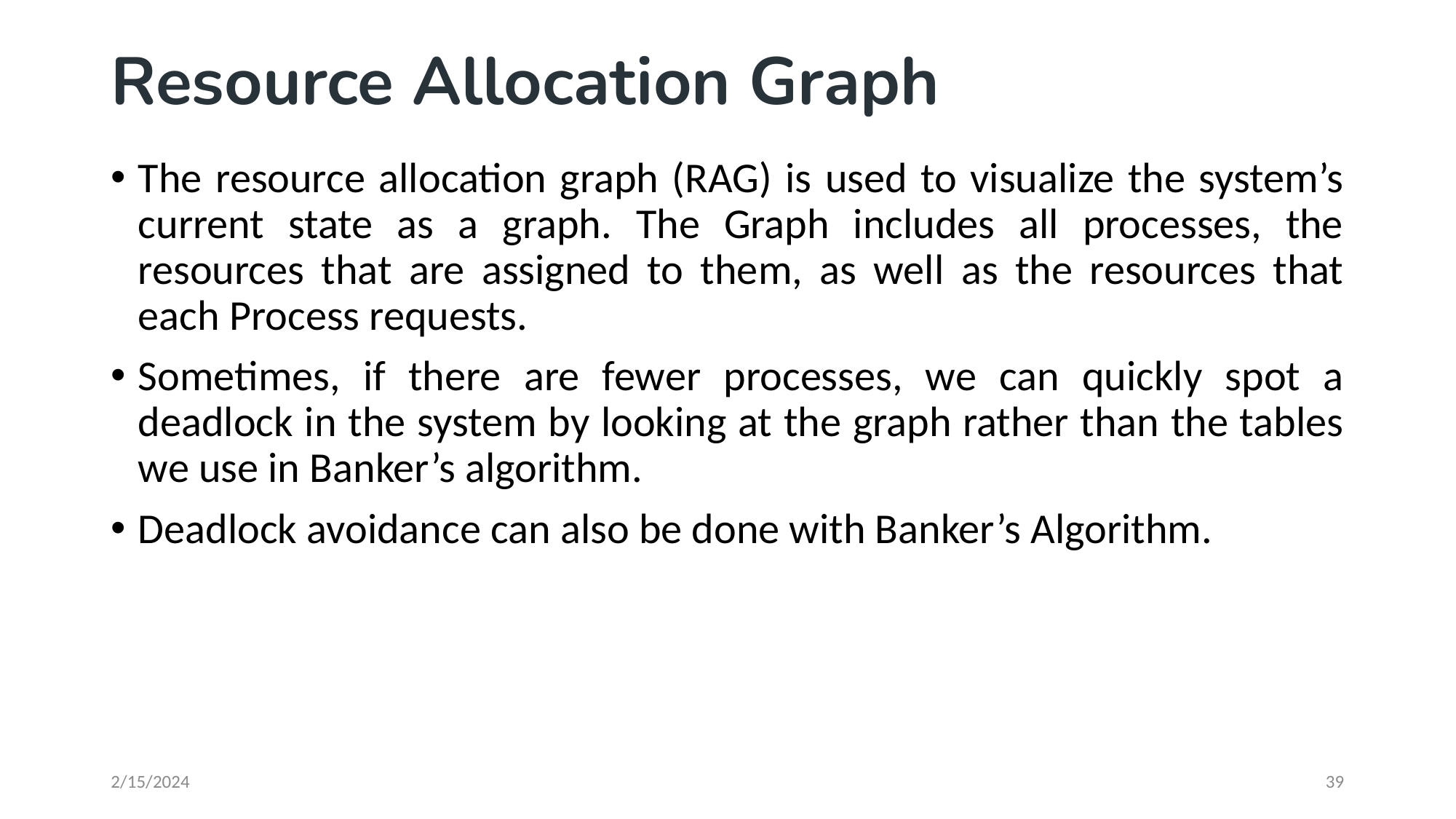

# Resource Allocation Graph
The resource allocation graph (RAG) is used to visualize the system’s current state as a graph. The Graph includes all processes, the resources that are assigned to them, as well as the resources that each Process requests.
Sometimes, if there are fewer processes, we can quickly spot a deadlock in the system by looking at the graph rather than the tables we use in Banker’s algorithm.
Deadlock avoidance can also be done with Banker’s Algorithm.
2/15/2024
39